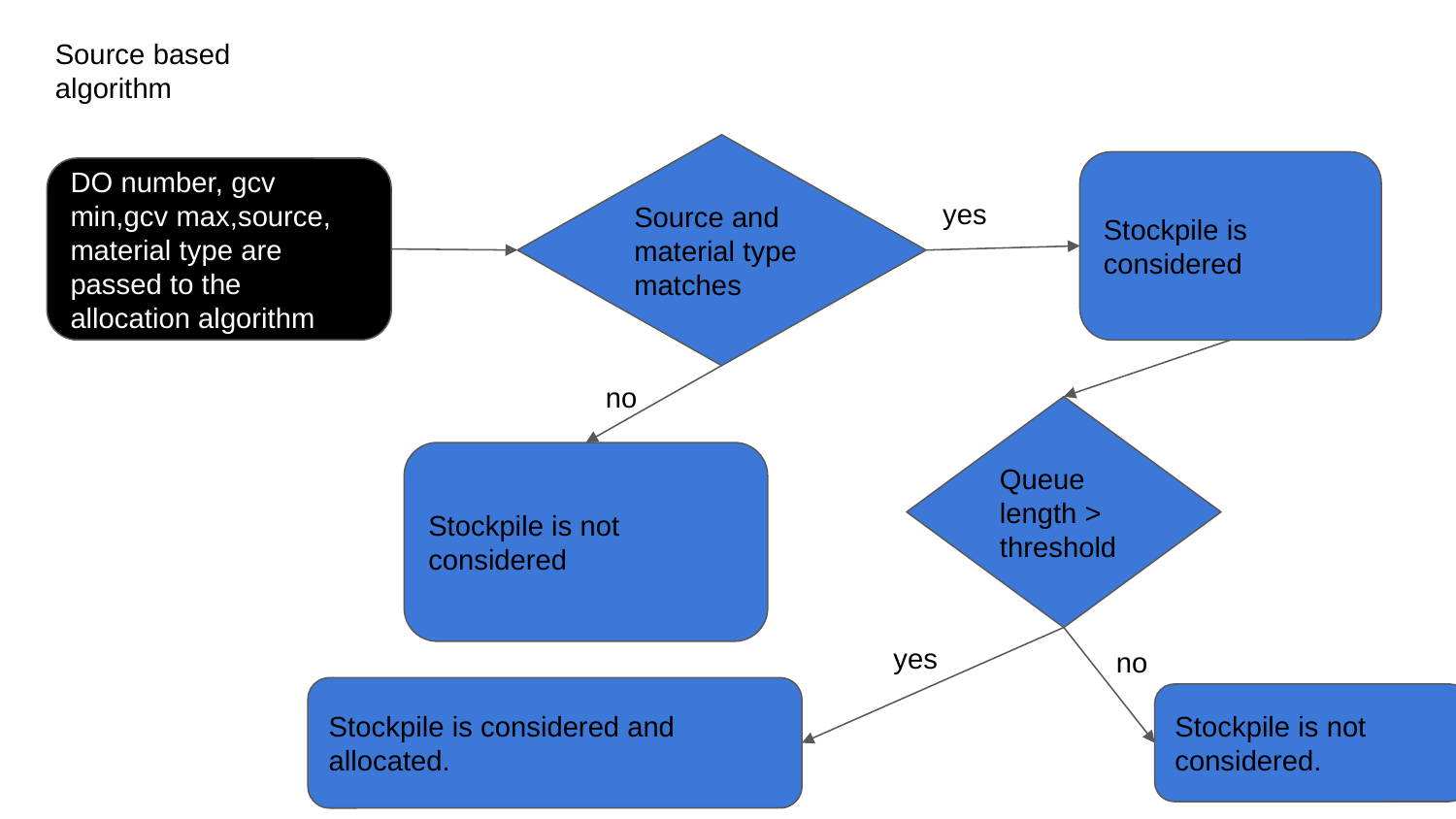

Source based algorithm
Source and material type matches
Stockpile is considered
DO number, gcv min,gcv max,source, material type are passed to the allocation algorithm
yes
no
Queue length > threshold
Stockpile is not considered
yes
no
Stockpile is considered and allocated.
Stockpile is not considered.